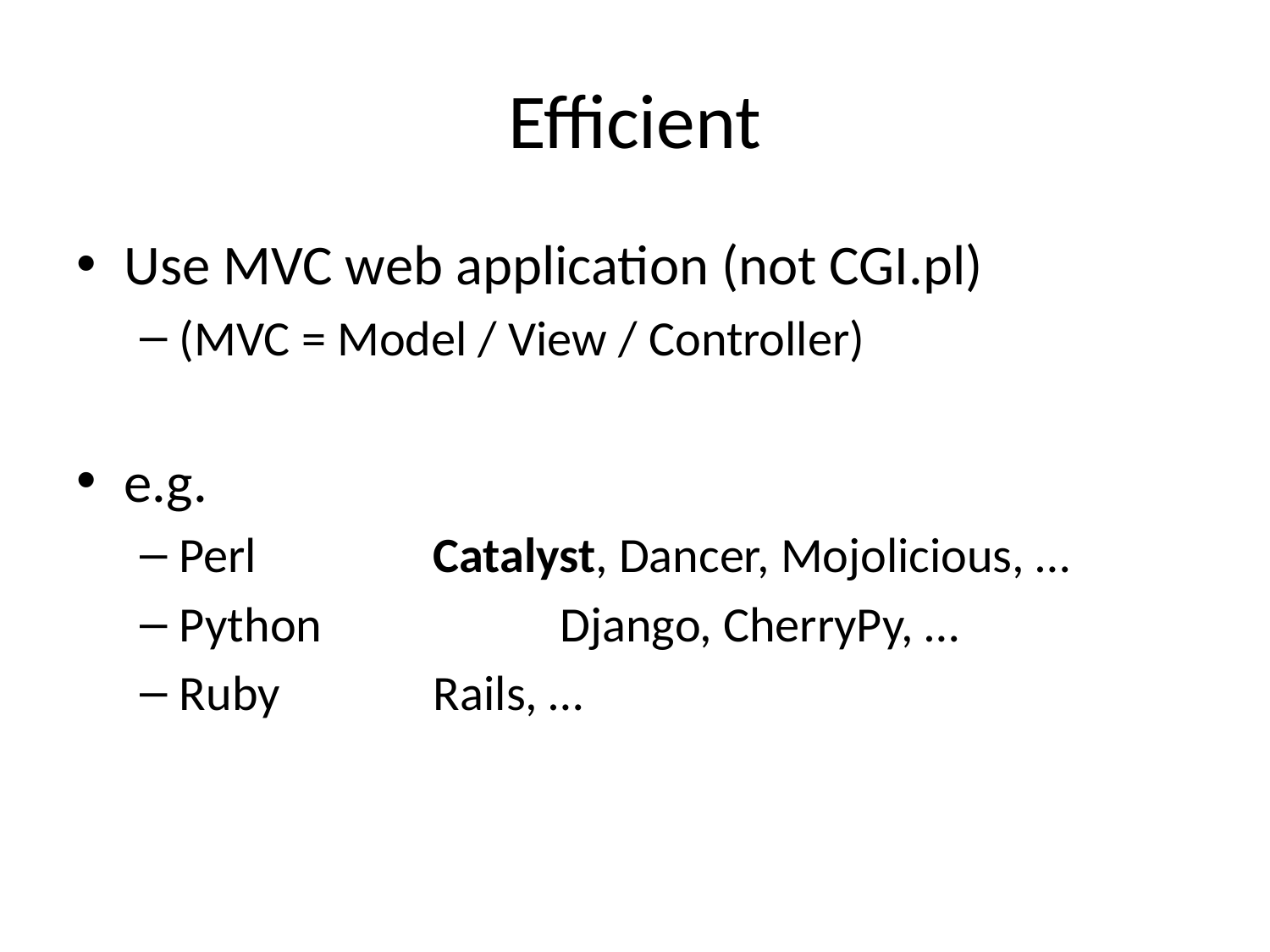

# Efficient
Use MVC web application (not CGI.pl)
(MVC = Model / View / Controller)

e.g.
Perl		Catalyst, Dancer, Mojolicious, …
Python		Django, CherryPy, …
Ruby		Rails, …